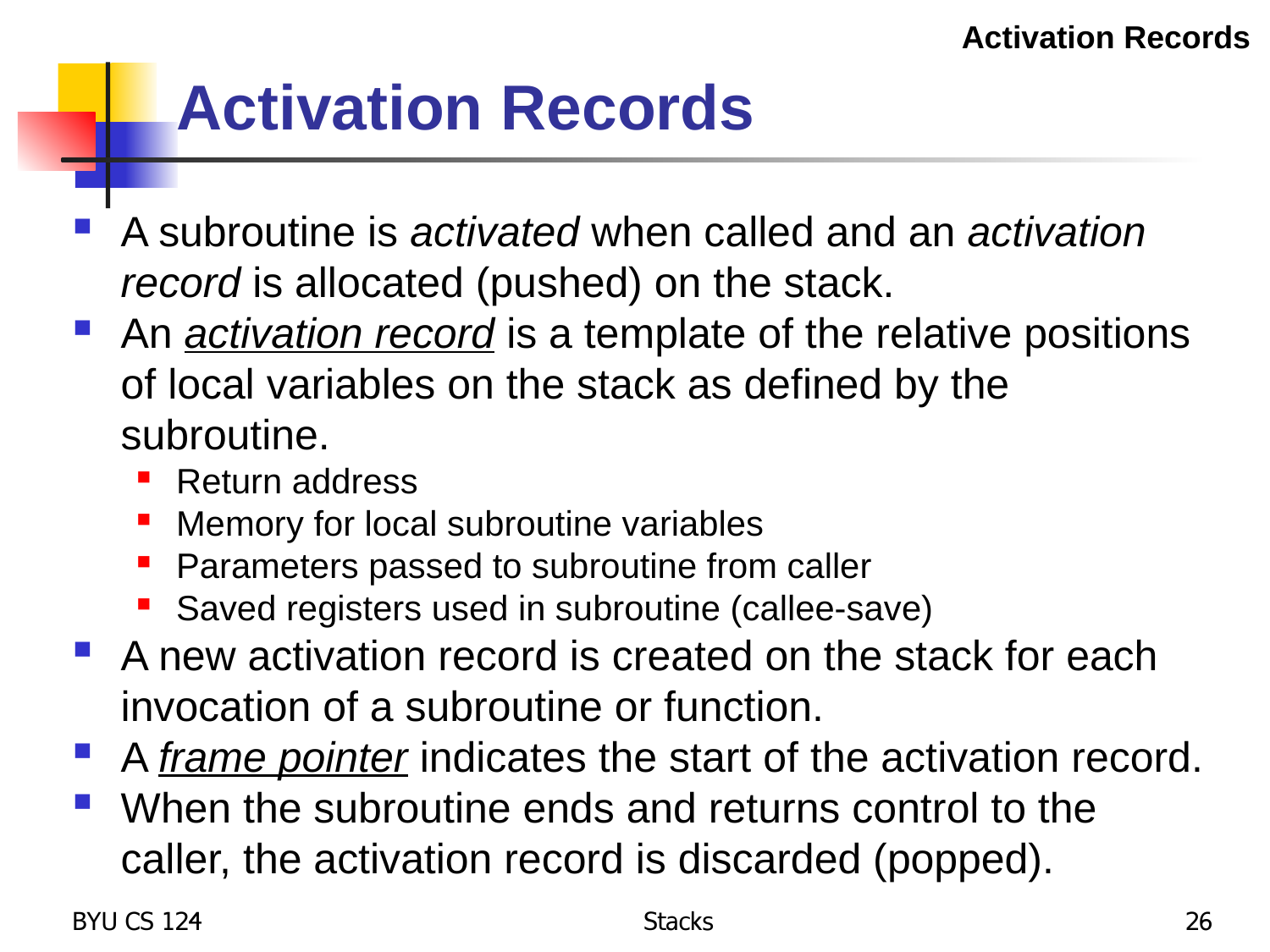

Activation Records
# Activation Records
A subroutine is activated when called and an activation record is allocated (pushed) on the stack.
An activation record is a template of the relative positions of local variables on the stack as defined by the subroutine.
Return address
Memory for local subroutine variables
Parameters passed to subroutine from caller
Saved registers used in subroutine (callee-save)
A new activation record is created on the stack for each invocation of a subroutine or function.
A frame pointer indicates the start of the activation record.
When the subroutine ends and returns control to the caller, the activation record is discarded (popped).
BYU CS 124
Stacks
26